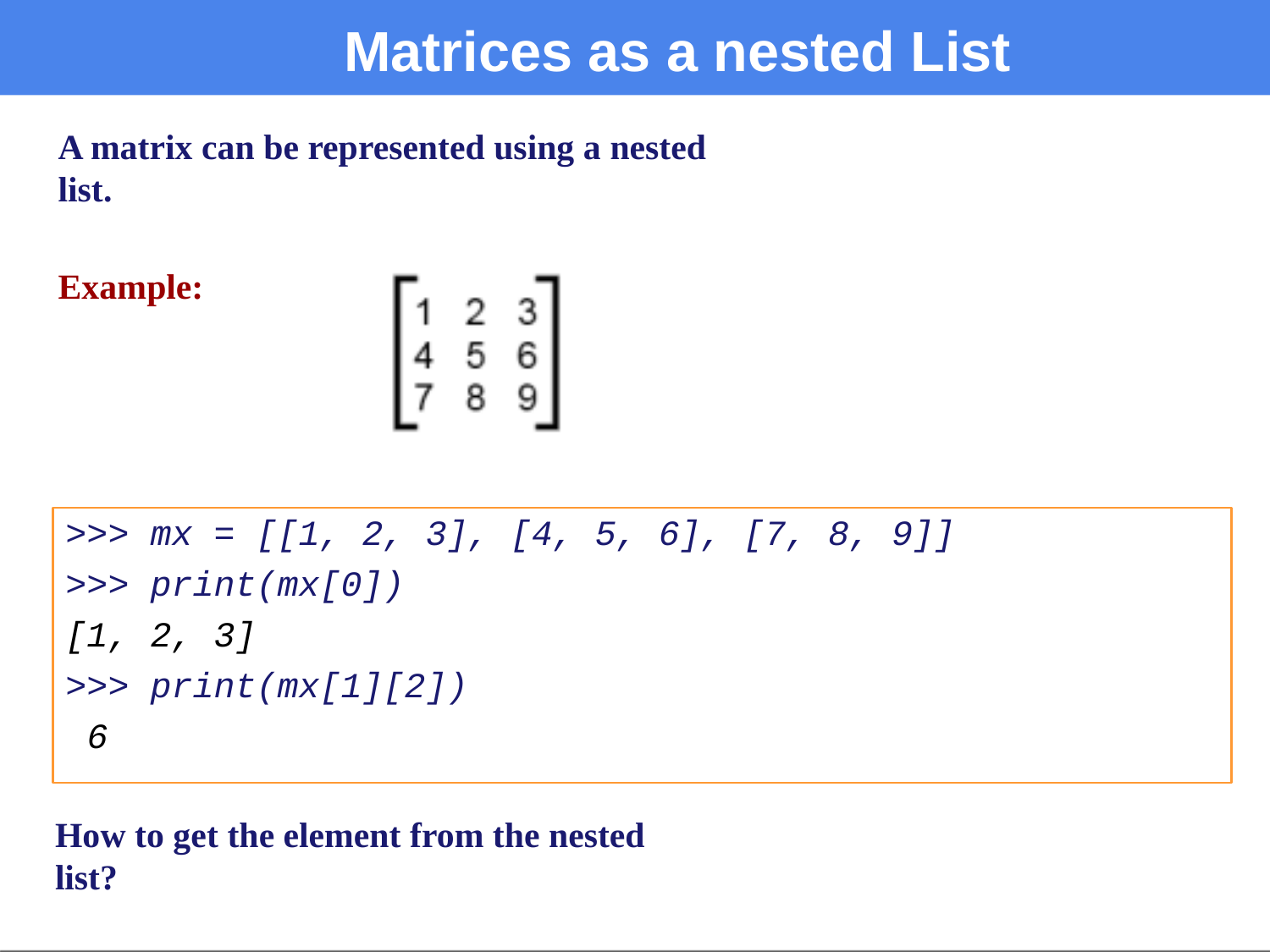

# Matrices as a nested List
A matrix can be represented using a nested list.

Example:

>>> mx = [[1, 2, 3], [4, 5, 6], [7, 8, 9]]
>>> print(mx[0])
[1, 2, 3]
>>> print(mx[1][2])  6
How to get the element from the nested list?